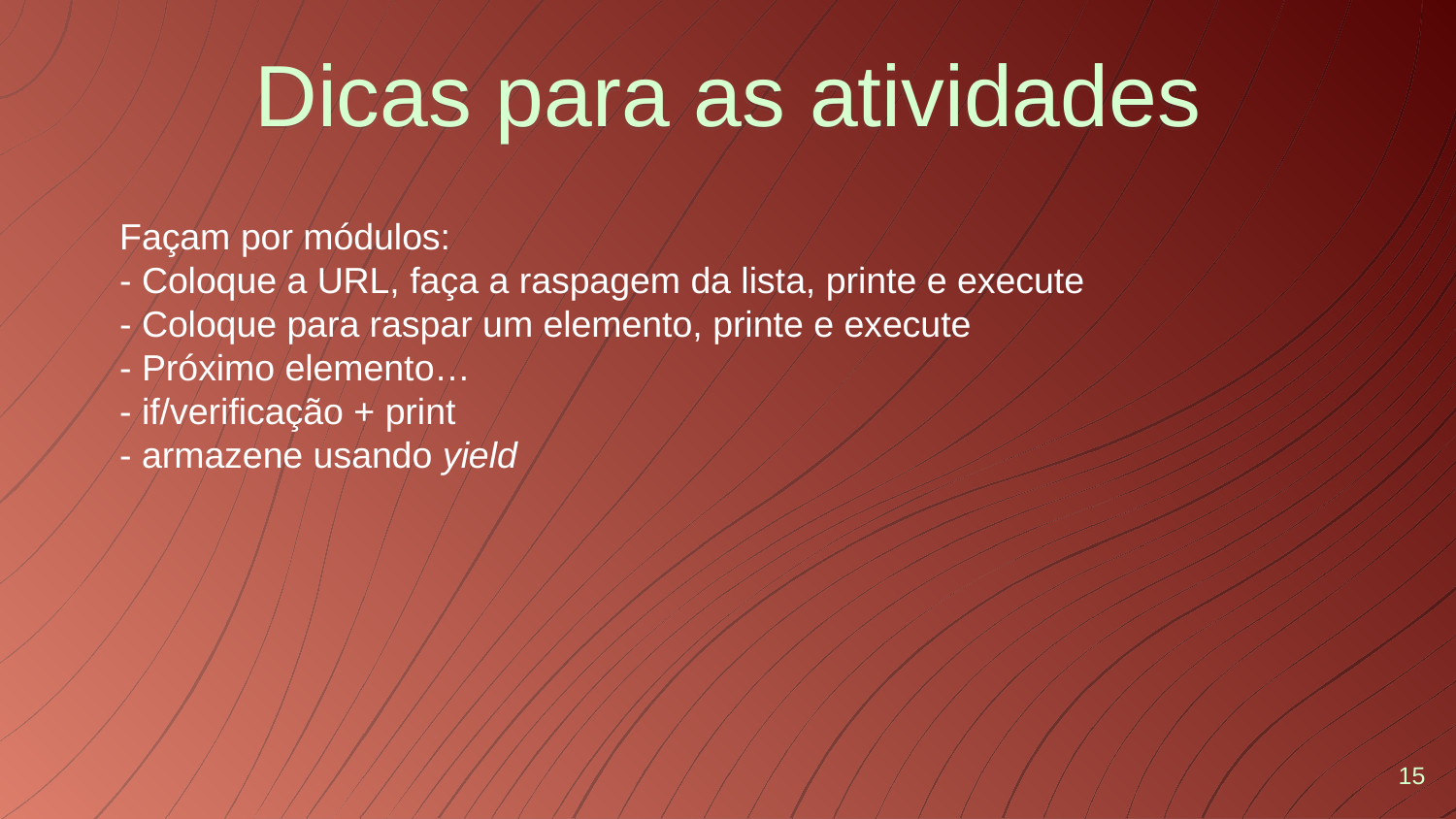

Dicas para as atividades
Façam por módulos:
- Coloque a URL, faça a raspagem da lista, printe e execute
- Coloque para raspar um elemento, printe e execute
- Próximo elemento…
- if/verificação + print
- armazene usando yield
15